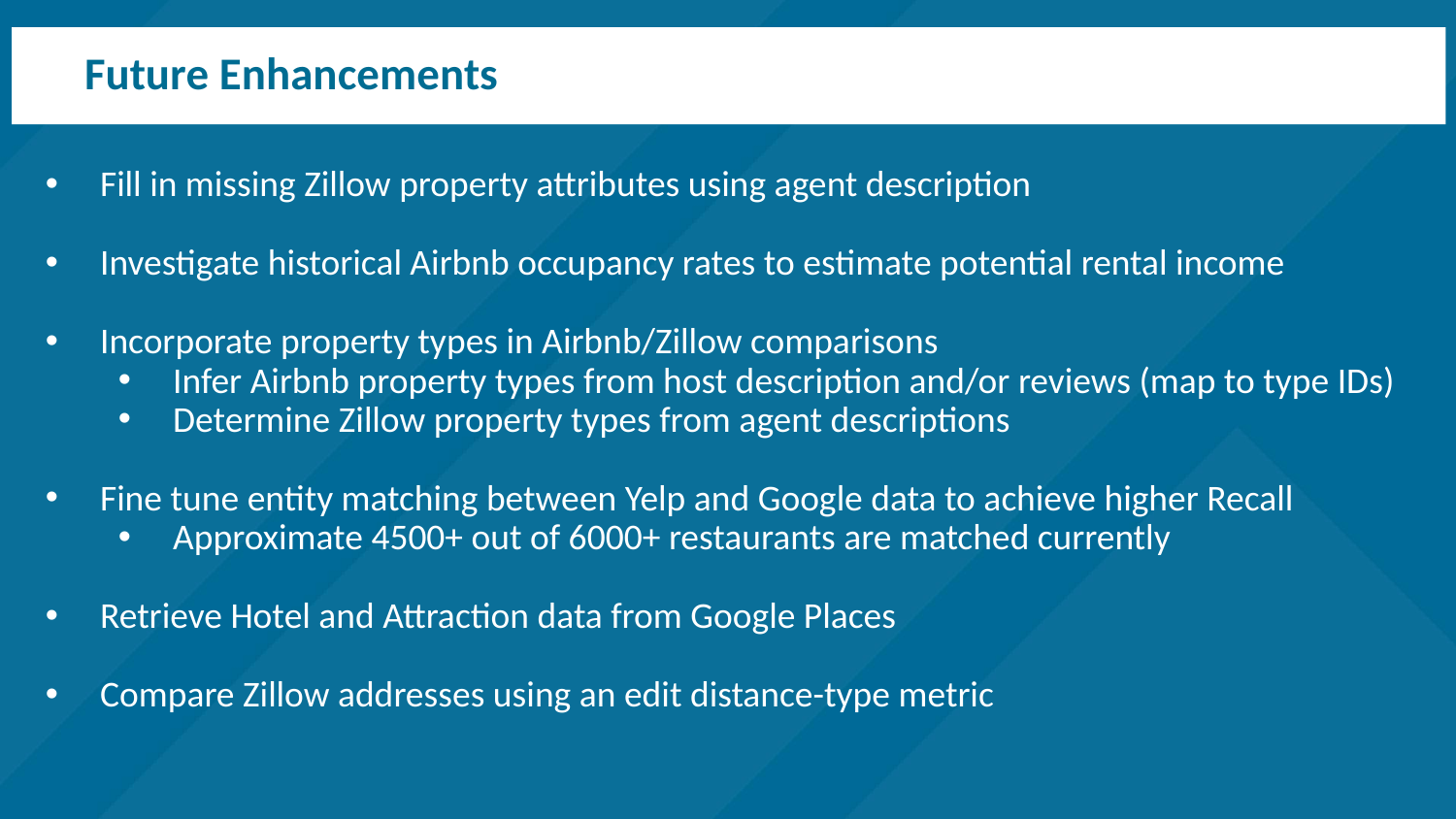

# Future Enhancements

Fill in missing Zillow property attributes using agent description

Investigate historical Airbnb occupancy rates to estimate potential rental income

Incorporate property types in Airbnb/Zillow comparisons
Infer Airbnb property types from host description and/or reviews (map to type IDs)
Determine Zillow property types from agent descriptions

Fine tune entity matching between Yelp and Google data to achieve higher Recall
Approximate 4500+ out of 6000+ restaurants are matched currently

Retrieve Hotel and Attraction data from Google Places

Compare Zillow addresses using an edit distance-type metric